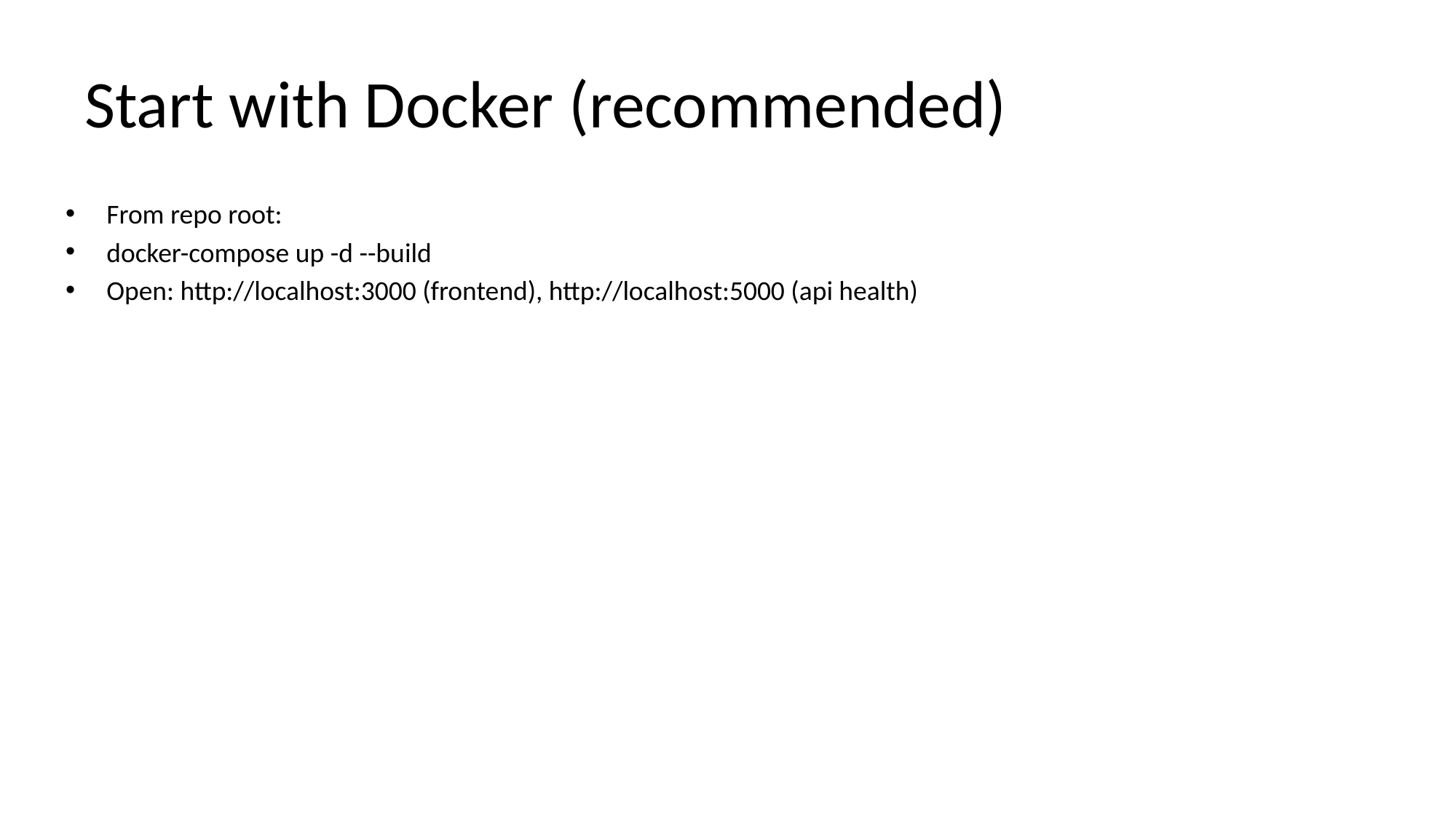

# Start with Docker (recommended)
From repo root:
docker-compose up -d --build
Open: http://localhost:3000 (frontend), http://localhost:5000 (api health)